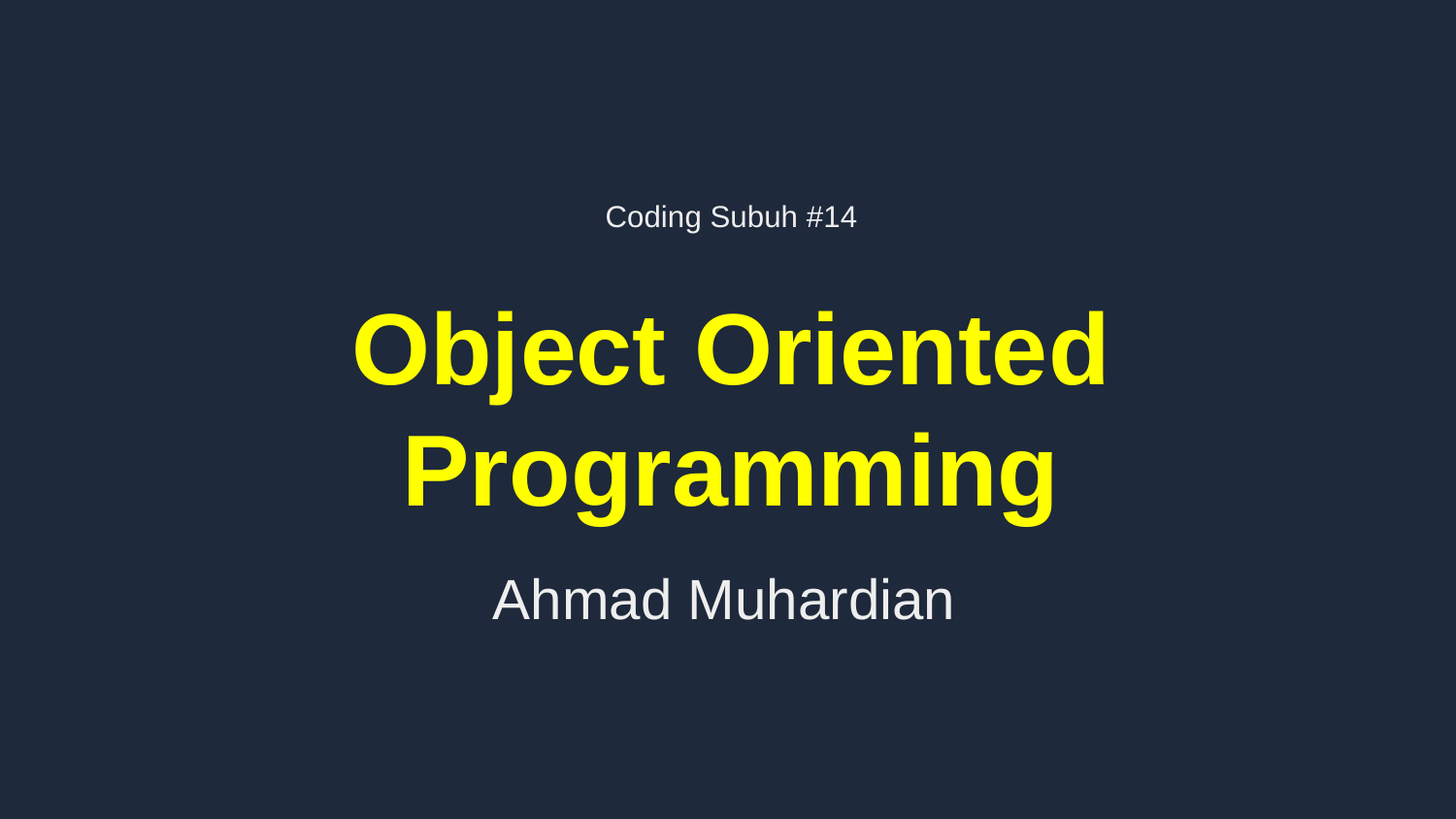

Coding Subuh #14
# Object Oriented Programming
Ahmad Muhardian